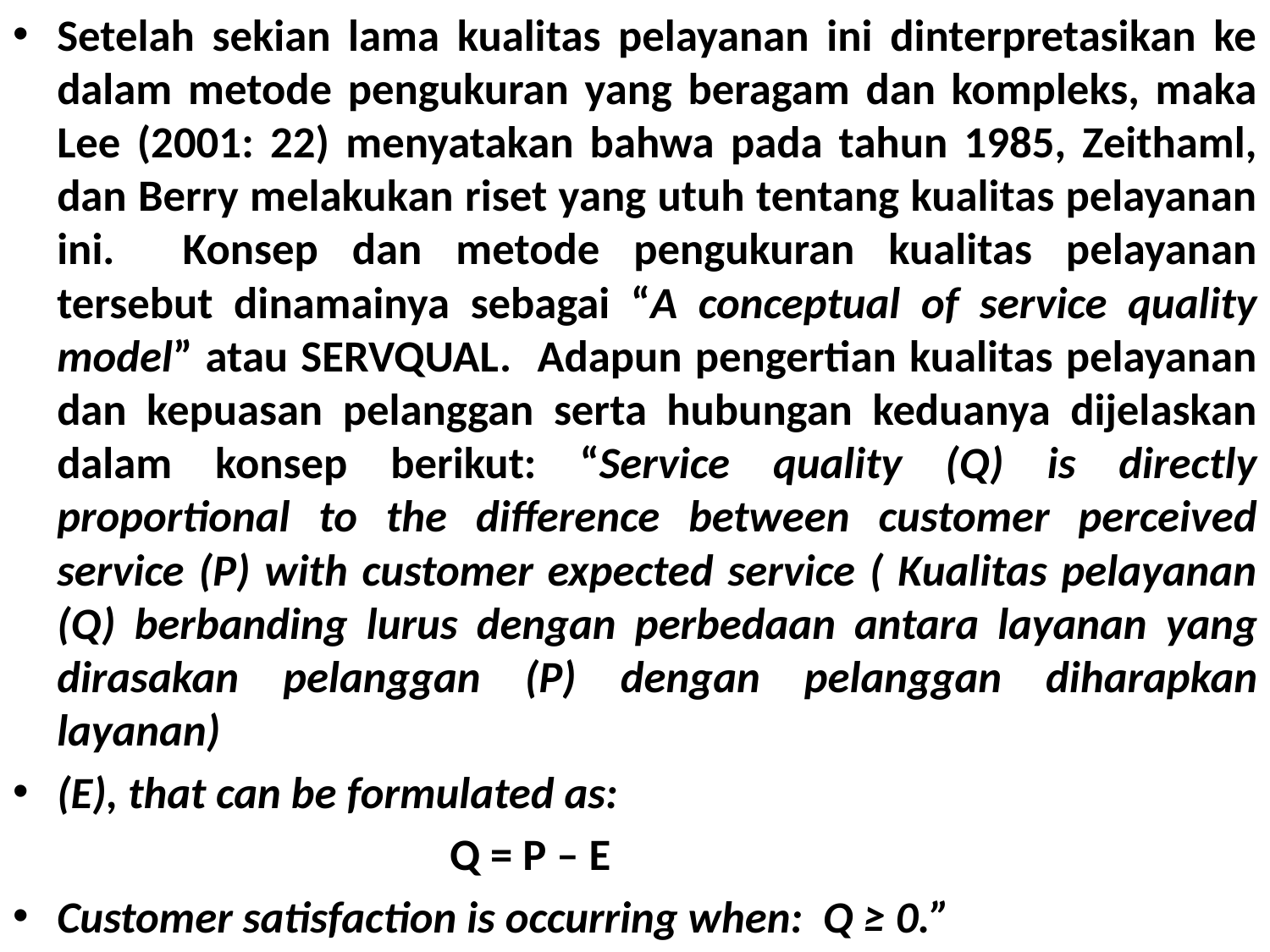

Setelah sekian lama kualitas pelayanan ini dinterpretasikan ke dalam metode pengukuran yang beragam dan kompleks, maka Lee (2001: 22) menyatakan bahwa pada tahun 1985, Zeithaml, dan Berry melakukan riset yang utuh tentang kualitas pelayanan ini.  Konsep dan metode pengukuran kualitas pelayanan tersebut dinamainya sebagai “A conceptual of service quality model” atau SERVQUAL.  Adapun pengertian kualitas pelayanan dan kepuasan pelanggan serta hubungan keduanya dijelaskan dalam konsep berikut: “Service quality (Q) is directly proportional to the difference between customer perceived service (P) with customer expected service ( Kualitas pelayanan (Q) berbanding lurus dengan perbedaan antara layanan yang dirasakan pelanggan (P) dengan pelanggan diharapkan layanan)
(E), that can be formulated as:
                                           Q = P – E
Customer satisfaction is occurring when:  Q ≥ 0.”